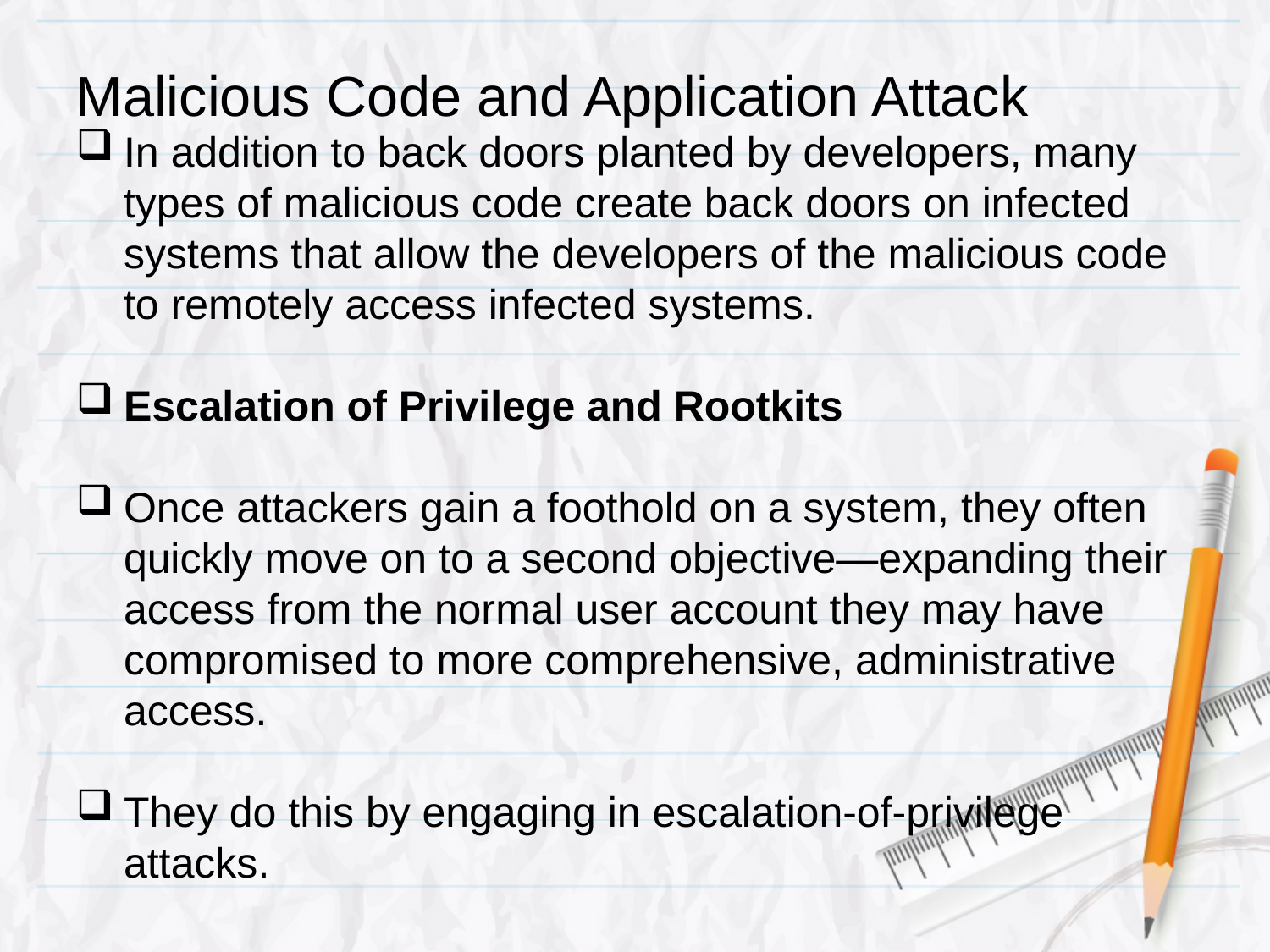

# Malicious Code and Application Attack
In addition to back doors planted by developers, many types of malicious code create back doors on infected systems that allow the developers of the malicious code to remotely access infected systems.

Escalation of Privilege and Rootkits

Once attackers gain a foothold on a system, they often quickly move on to a second objective—expanding their access from the normal user account they may have compromised to more comprehensive, administrative access.

They do this by engaging in escalation-of-privilege attacks.